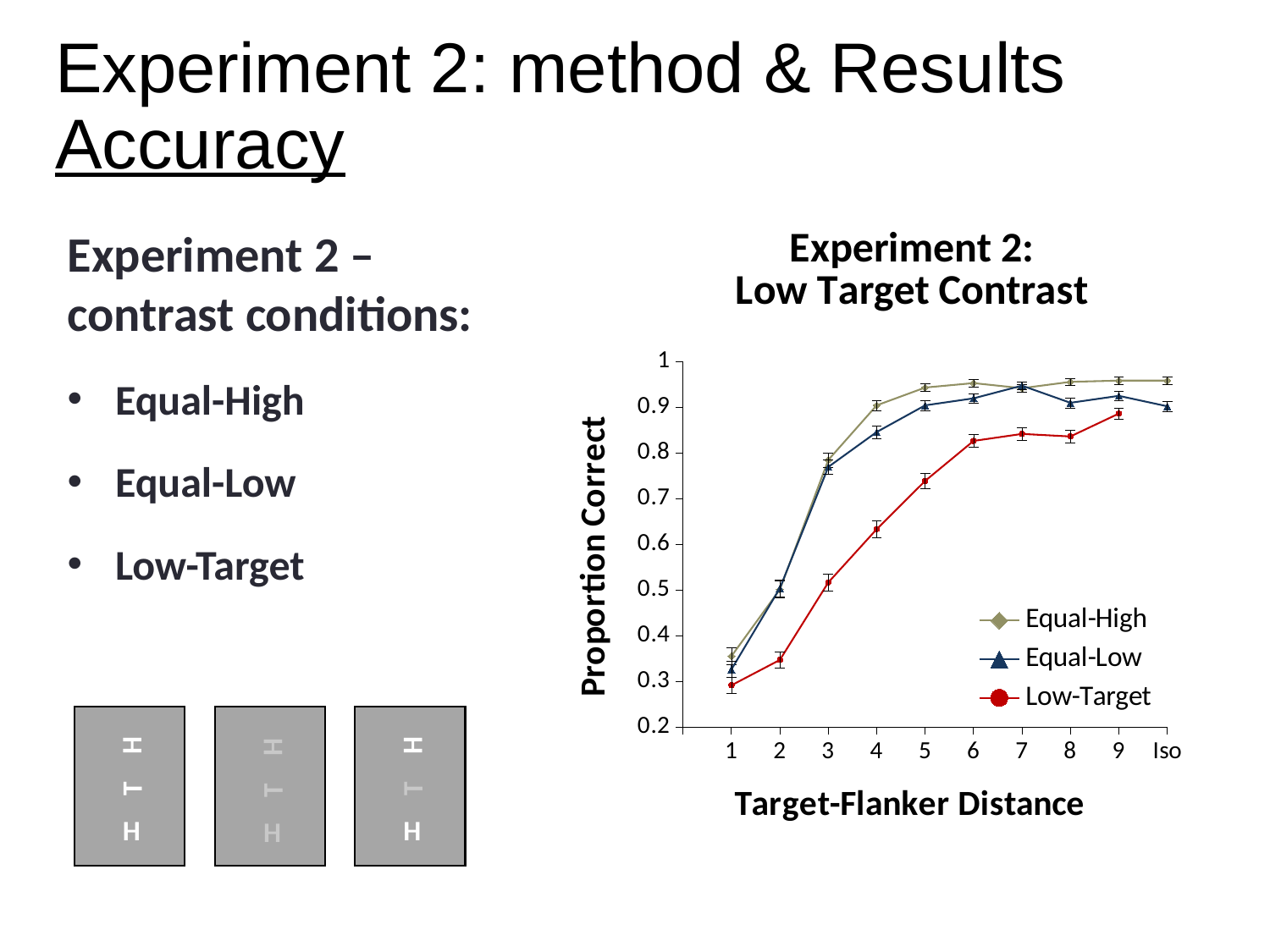

# Experiment 2: method & Results Accuracy

### Chart: Experiment 2:
Low Target Contrast

| Category | Equal-High | Equal-Low | Low-Target |
|---|---|---|---|
|  | None | None | None |
| 1 | 0.35555556 | 0.32638889 | 0.29166667 |
| 2 | 0.50138889 | 0.50416667 | 0.34722222 |
| 3 | 0.78472222 | 0.76944444 | 0.51666667 |
| 4 | 0.90416667 | 0.84583333 | 0.63333333 |
| 5 | 0.94305556 | 0.90416667 | 0.73888889 |
| 6 | 0.95277778 | 0.91944444 | 0.82638889 |
| 7 | 0.94166667 | 0.94722222 | 0.84166667 |
| 8 | 0.95555556 | 0.90972222 | 0.83611111 |
| 9 | 0.95833333 | 0.925 | 0.88611111 |
| Iso | 0.95833333 | 0.902083335 | None |
Experiment 2 – contrast conditions:
Equal-High
Equal-Low
Low-Target

H
T
H

H
T
H

H
T
H